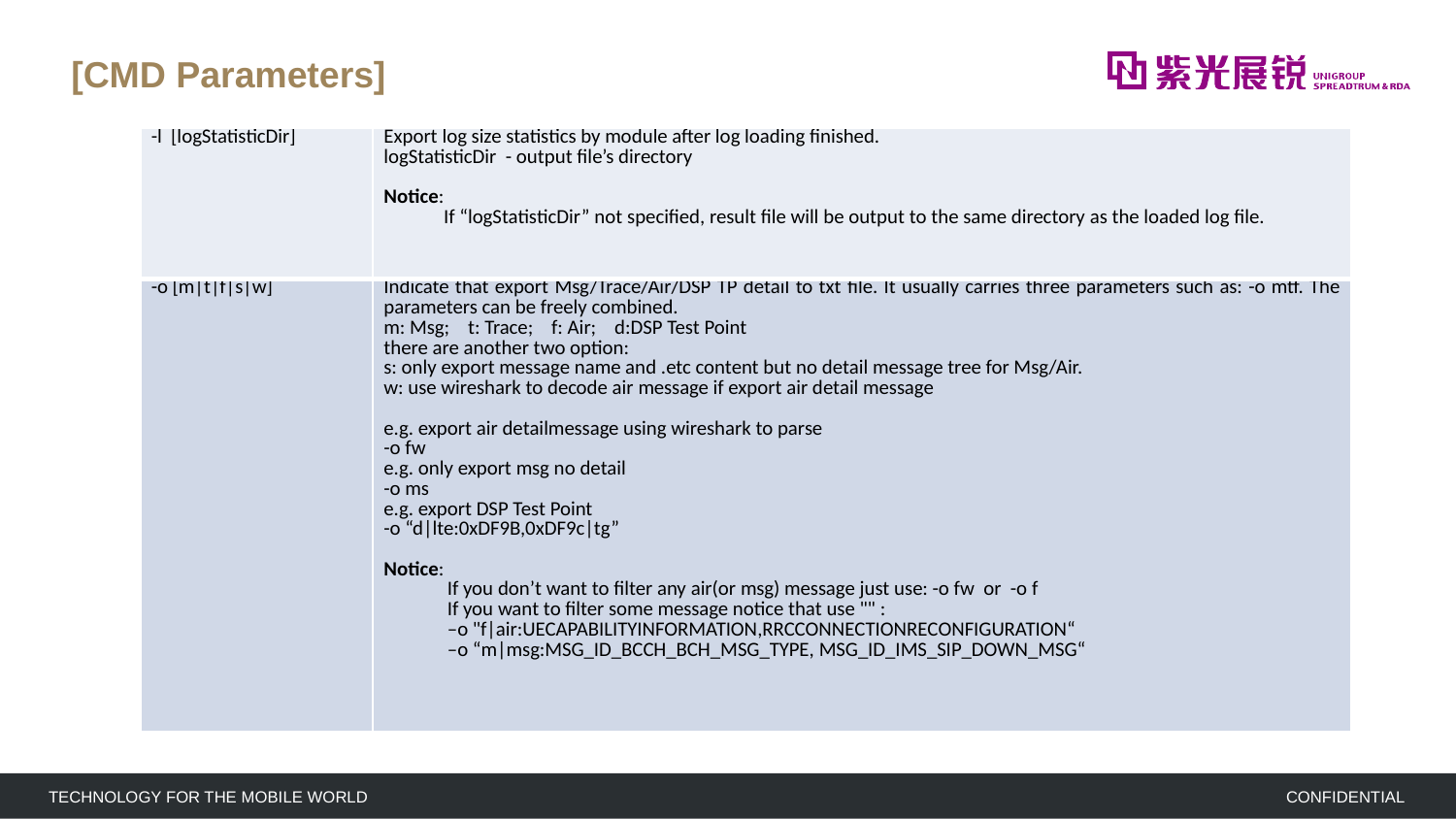

# [CMD Parameters]

| -l [logStatisticDir] | Export log size statistics by module after log loading finished. logStatisticDir - output file’s directory   Notice: If “logStatisticDir” not specified, result file will be output to the same directory as the loaded log file. |
| --- | --- |
| -o [m|t|f|s|w] | Indicate that export Msg/Trace/Air/DSP TP detail to txt file. It usually carries three parameters such as: -o mtf. The parameters can be freely combined. m: Msg; t: Trace; f: Air; d:DSP Test Point there are another two option: s: only export message name and .etc content but no detail message tree for Msg/Air. w: use wireshark to decode air message if export air detail message   e.g. export air detailmessage using wireshark to parse -o fw e.g. only export msg no detail -o ms e.g. export DSP Test Point -o “d|lte:0xDF9B,0xDF9c|tg” Notice: If you don’t want to filter any air(or msg) message just use: -o fw or -o f If you want to filter some message notice that use "" : –o "f|air:UECAPABILITYINFORMATION,RRCCONNECTIONRECONFIGURATION“ –o “m|msg:MSG\_ID\_BCCH\_BCH\_MSG\_TYPE, MSG\_ID\_IMS\_SIP\_DOWN\_MSG“ |